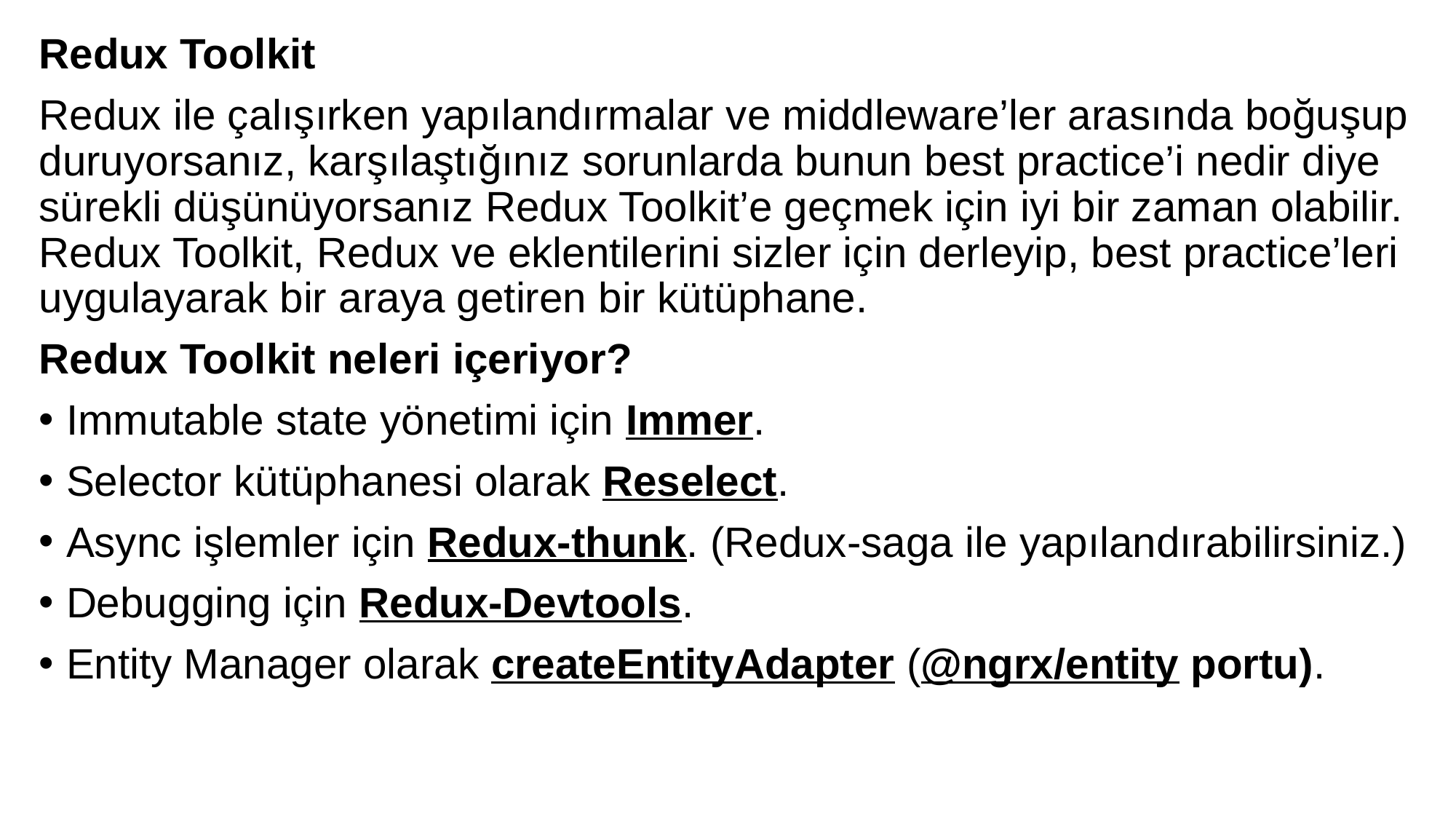

Redux Toolkit
Redux ile çalışırken yapılandırmalar ve middleware’ler arasında boğuşup duruyorsanız, karşılaştığınız sorunlarda bunun best practice’i nedir diye sürekli düşünüyorsanız Redux Toolkit’e geçmek için iyi bir zaman olabilir.
Redux Toolkit, Redux ve eklentilerini sizler için derleyip, best practice’leri uygulayarak bir araya getiren bir kütüphane.
Redux Toolkit neleri içeriyor?
Immutable state yönetimi için Immer.
Selector kütüphanesi olarak Reselect.
Async işlemler için Redux-thunk. (Redux-saga ile yapılandırabilirsiniz.)
Debugging için Redux-Devtools.
Entity Manager olarak createEntityAdapter (@ngrx/entity portu).